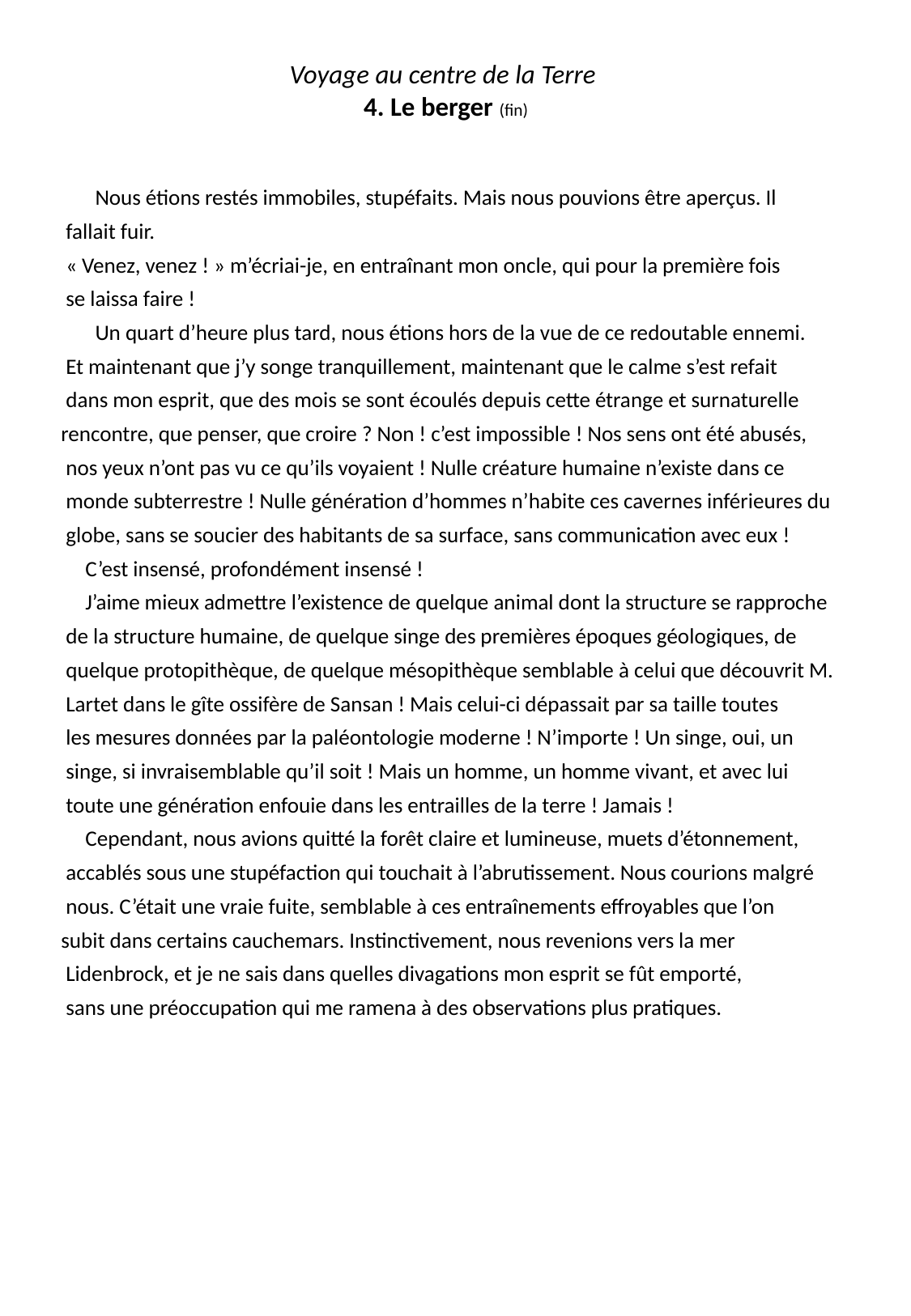

Voyage au centre de la Terre
4. Le berger (fin)
          Nous étions restés immobiles, stupéfaits. Mais nous pouvions être aperçus. Il
    fallait fuir.
    « Venez, venez ! » m’écriai-je, en entraînant mon oncle, qui pour la première fois
    se laissa faire !
          Un quart d’heure plus tard, nous étions hors de la vue de ce redoutable ennemi.
    Et maintenant que j’y songe tranquillement, maintenant que le calme s’est refait
    dans mon esprit, que des mois se sont écoulés depuis cette étrange et surnaturelle
   rencontre, que penser, que croire ? Non ! c’est impossible ! Nos sens ont été abusés,
    nos yeux n’ont pas vu ce qu’ils voyaient ! Nulle créature humaine n’existe dans ce
    monde subterrestre ! Nulle génération d’hommes n’habite ces cavernes inférieures du
    globe, sans se soucier des habitants de sa surface, sans communication avec eux !
        C’est insensé, profondément insensé !
        J’aime mieux admettre l’existence de quelque animal dont la structure se rapproche
    de la structure humaine, de quelque singe des premières époques géologiques, de
    quelque protopithèque, de quelque mésopithèque semblable à celui que découvrit M.
    Lartet dans le gîte ossifère de Sansan ! Mais celui-ci dépassait par sa taille toutes
    les mesures données par la paléontologie moderne ! N’importe ! Un singe, oui, un
    singe, si invraisemblable qu’il soit ! Mais un homme, un homme vivant, et avec lui
    toute une génération enfouie dans les entrailles de la terre ! Jamais !
        Cependant, nous avions quitté la forêt claire et lumineuse, muets d’étonnement,
    accablés sous une stupéfaction qui touchait à l’abrutissement. Nous courions malgré
    nous. C’était une vraie fuite, semblable à ces entraînements effroyables que l’on
   subit dans certains cauchemars. Instinctivement, nous revenions vers la mer
    Lidenbrock, et je ne sais dans quelles divagations mon esprit se fût emporté,
    sans une préoccupation qui me ramena à des observations plus pratiques.